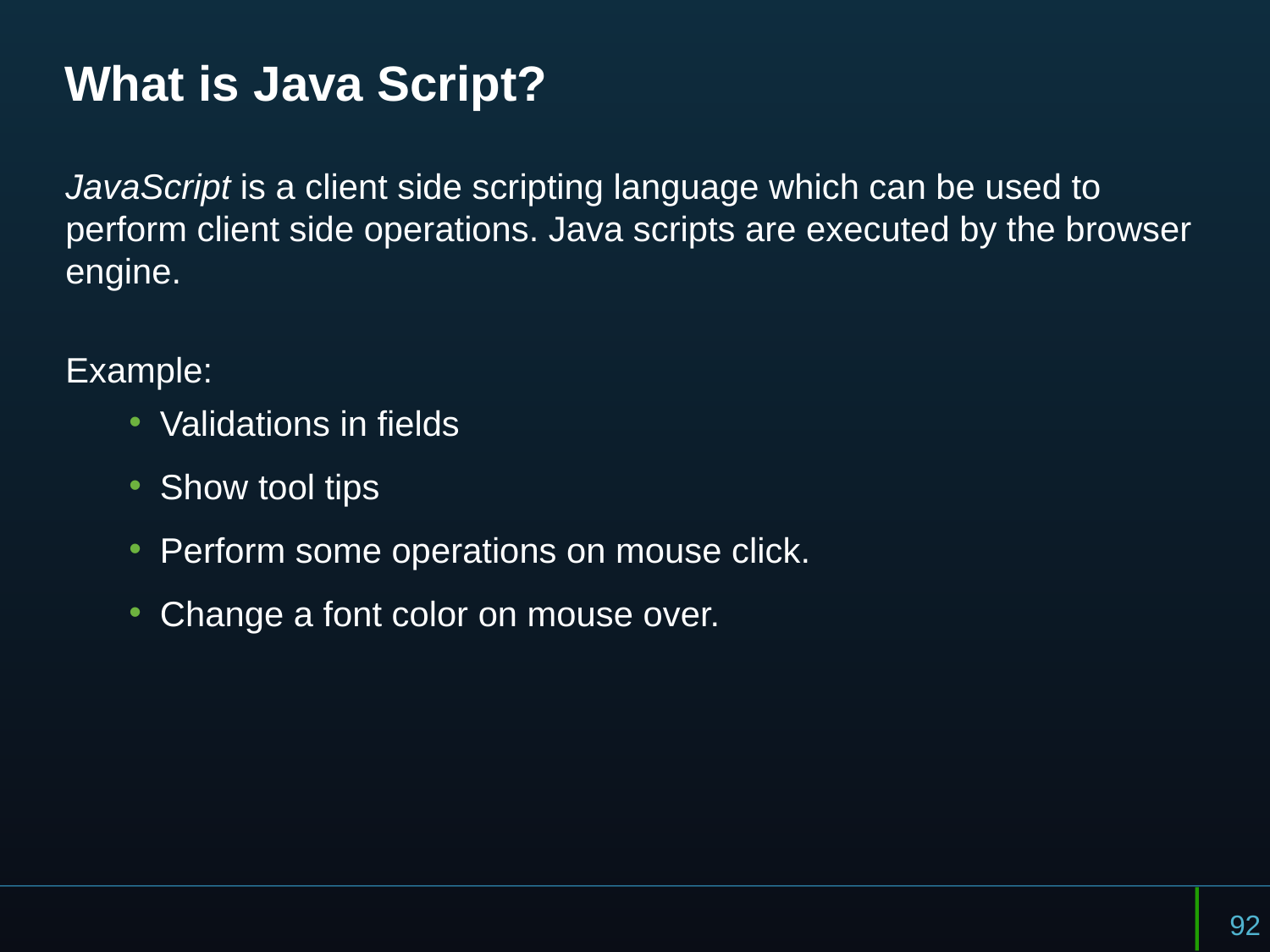

# What is Java Script?
JavaScript is a client side scripting language which can be used to perform client side operations. Java scripts are executed by the browser engine.

Example:
Validations in fields
Show tool tips
Perform some operations on mouse click.
Change a font color on mouse over.

92